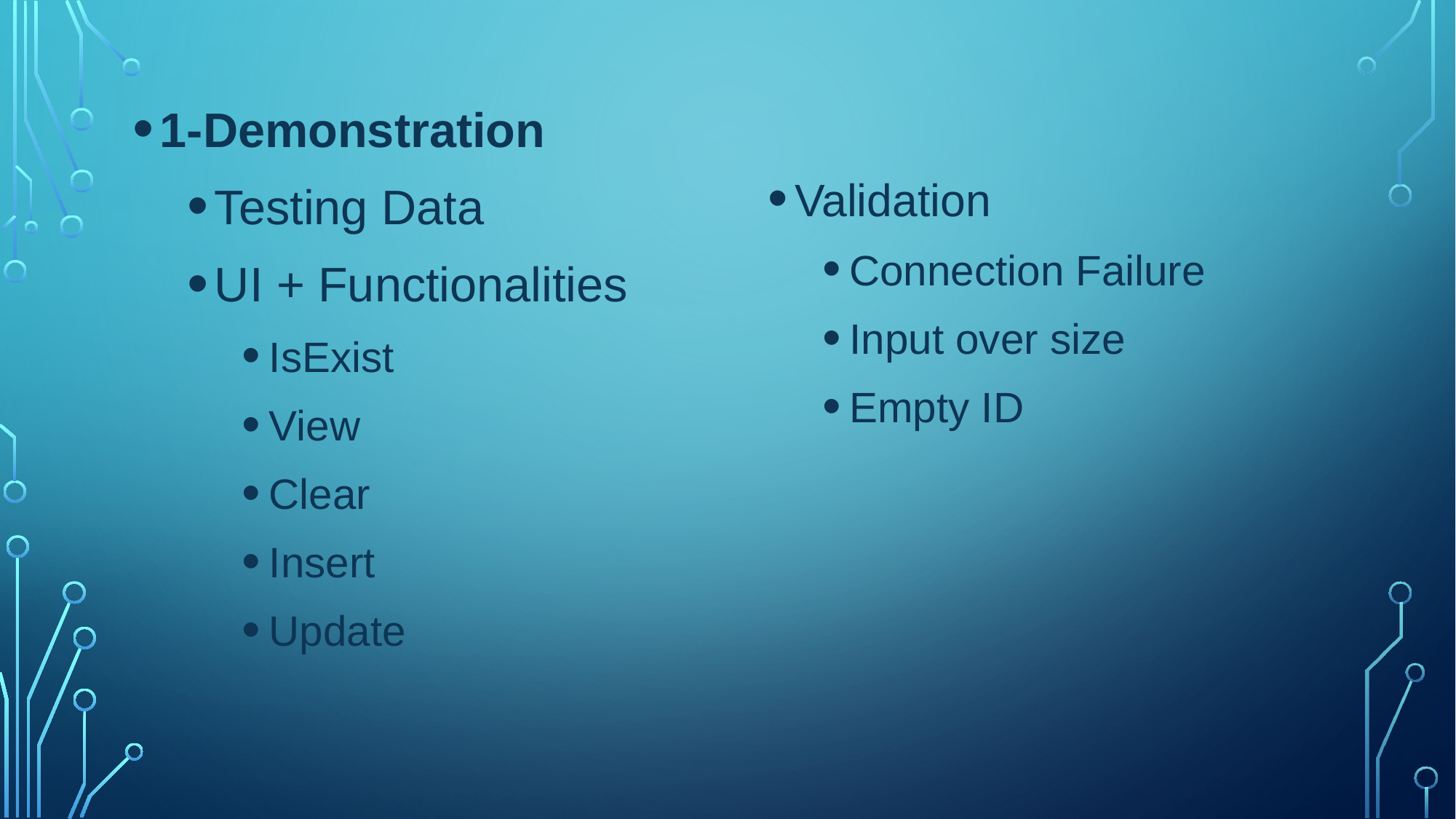

1-Demonstration
Testing Data
UI + Functionalities
IsExist
View
Clear
Insert
Update

Validation
Connection Failure
Input over size
Empty ID